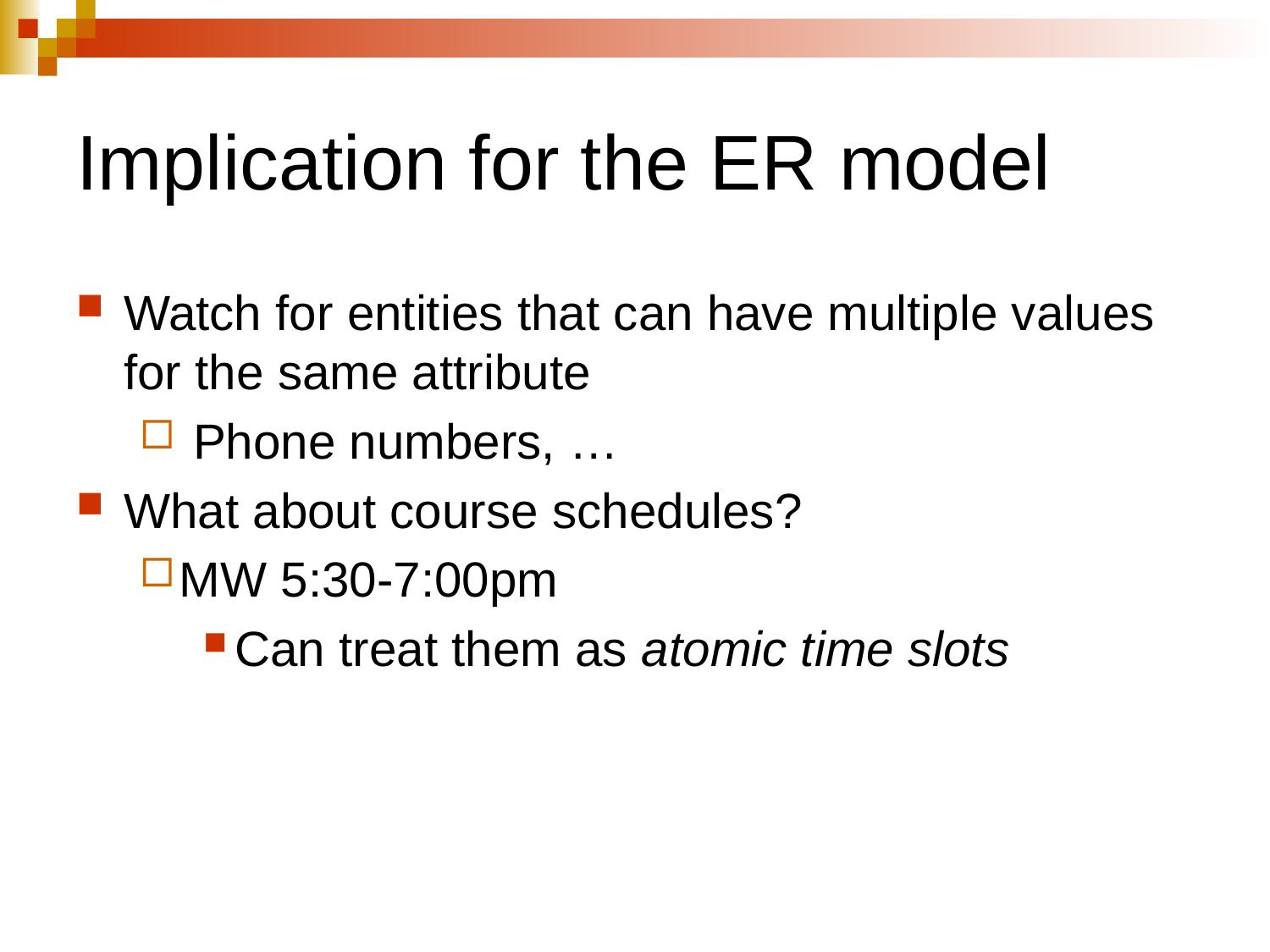

Implication for the ER model
Watch for entities that can have multiple values for the same attribute
 Phone numbers, …
What about course schedules?
MW 5:30-7:00pm
Can treat them as atomic time slots